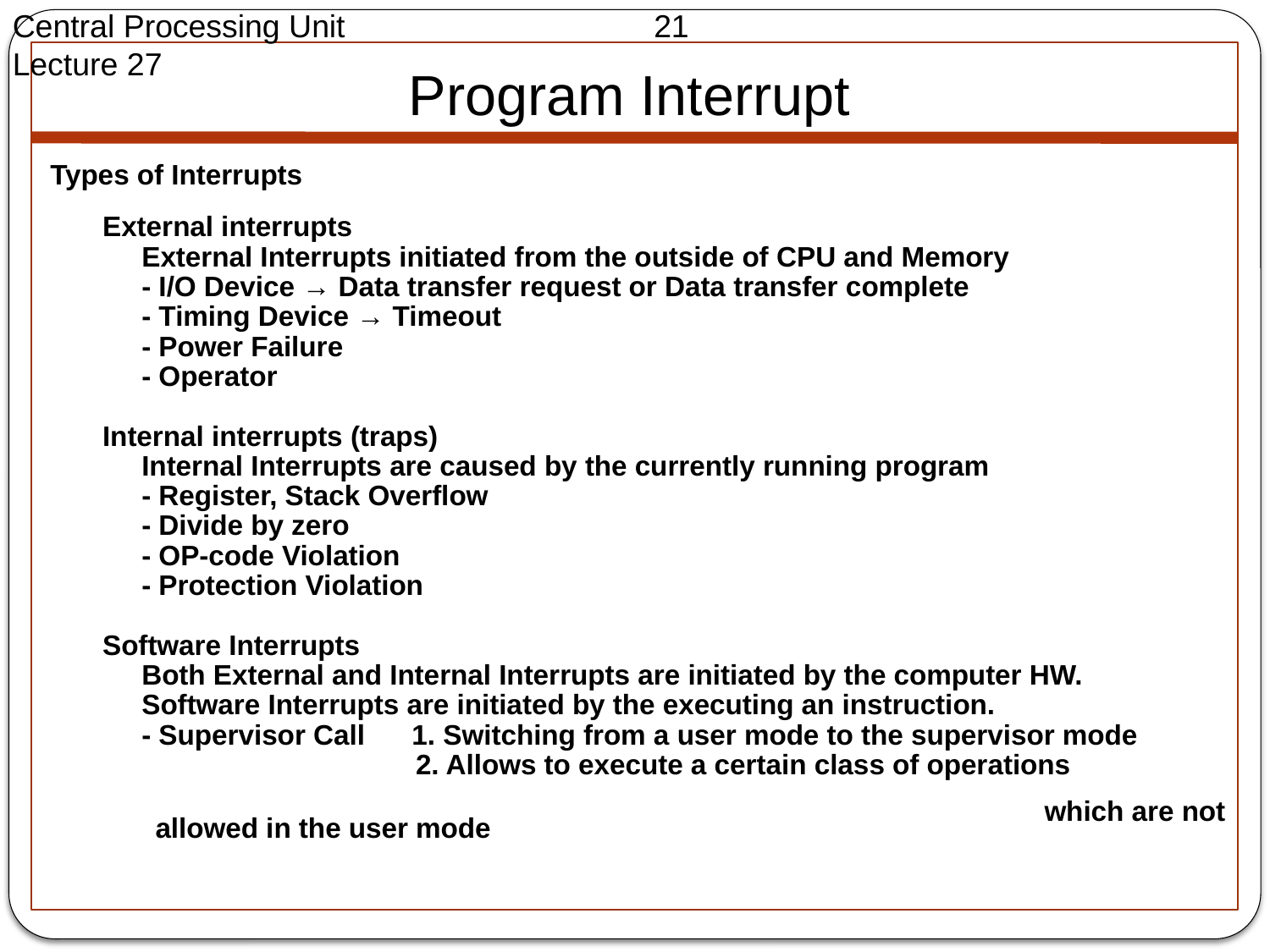

Central Processing Unit		               21				          Lecture 27

Program Interrupt
 Types of Interrupts
External interrupts
     External Interrupts initiated from the outside of CPU and Memory
     - I/O Device → Data transfer request or Data transfer complete
     - Timing Device → Timeout
     - Power Failure
     - Operator

Internal interrupts (traps)
     Internal Interrupts are caused by the currently running program
     - Register, Stack Overflow
     - Divide by zero
     - OP-code Violation
     - Protection Violation

Software Interrupts
     Both External and Internal Interrupts are initiated by the computer HW.
     Software Interrupts are initiated by the executing an instruction.
     - Supervisor Call      1. Switching from a user mode to the supervisor mode
                                        2. Allows to execute a certain class of operations
																which are not allowed in the user mode